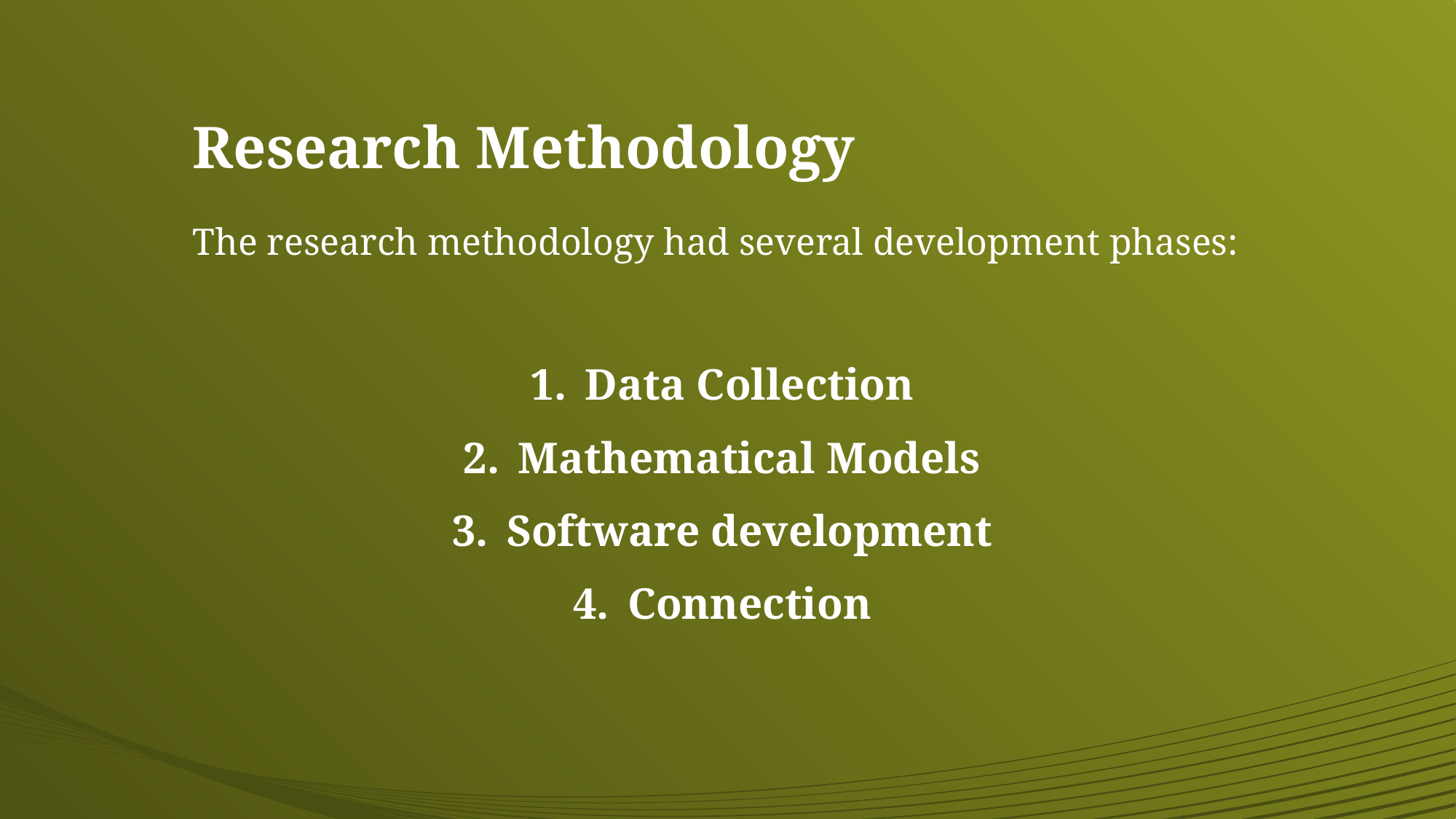

# Research Methodology
The research methodology had several development phases:

Data Collection
Mathematical Models
Software development
Connection